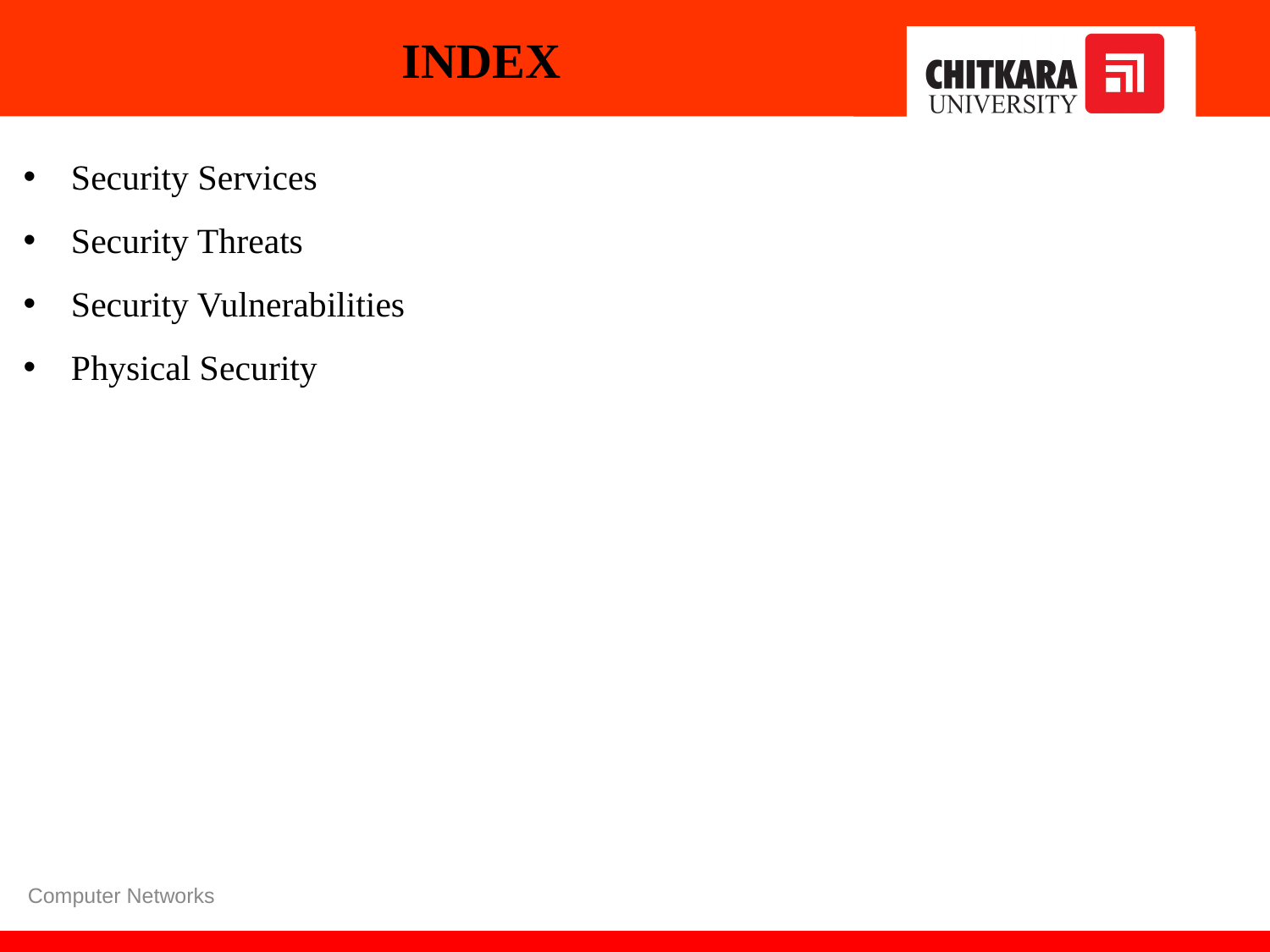

INDEX

Security Services
Security Threats
Security Vulnerabilities
Physical Security
Computer Networks